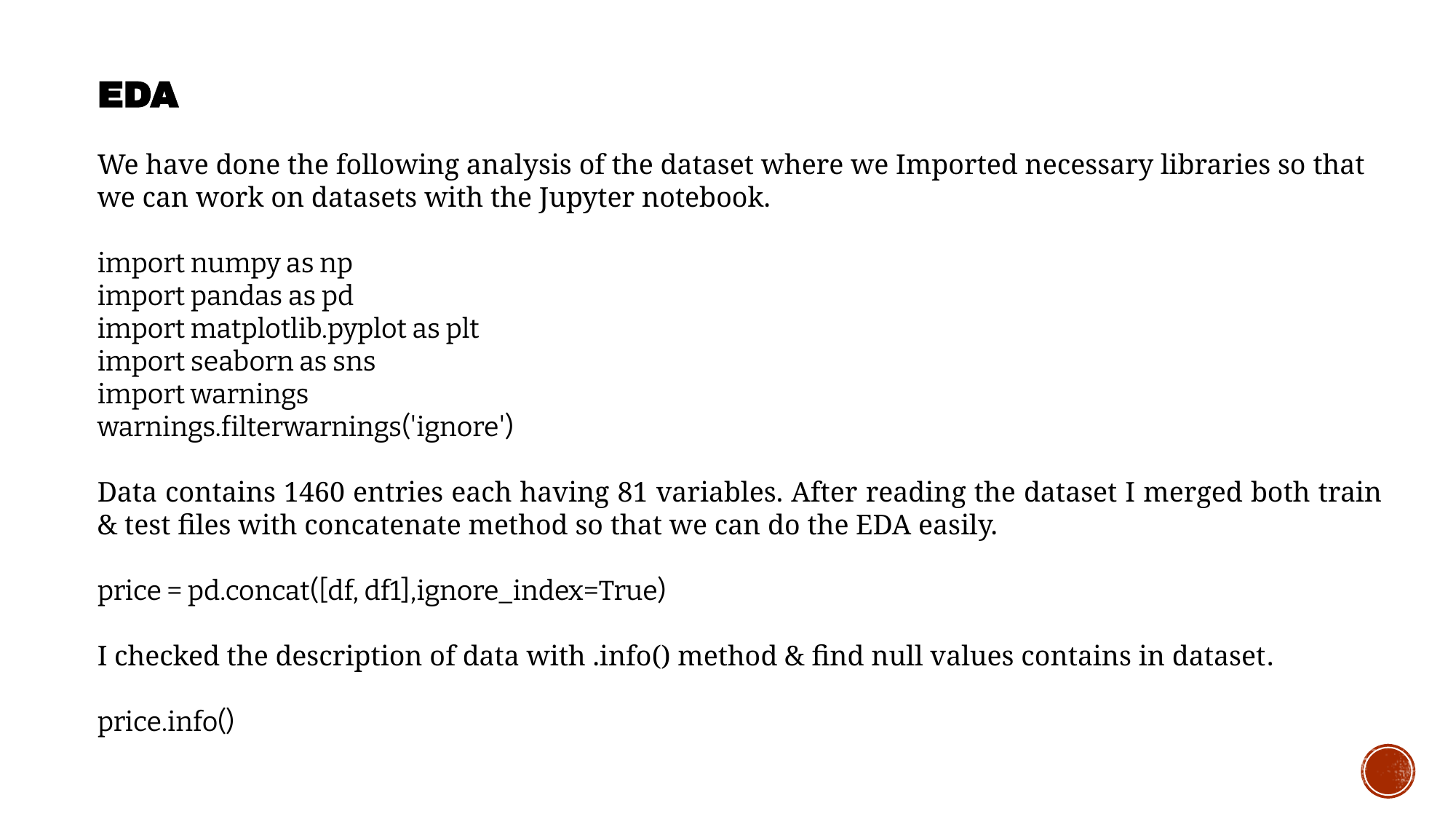

EDA

We have done the following analysis of the dataset where we Imported necessary libraries so that we can work on datasets with the Jupyter notebook.

import numpy as np
import pandas as pd
import matplotlib.pyplot as plt
import seaborn as sns
import warnings
warnings.filterwarnings('ignore')

Data contains 1460 entries each having 81 variables. After reading the dataset I merged both train & test files with concatenate method so that we can do the EDA easily.

price = pd.concat([df, df1],ignore_index=True)

I checked the description of data with .info() method & find null values contains in dataset.

price.info()